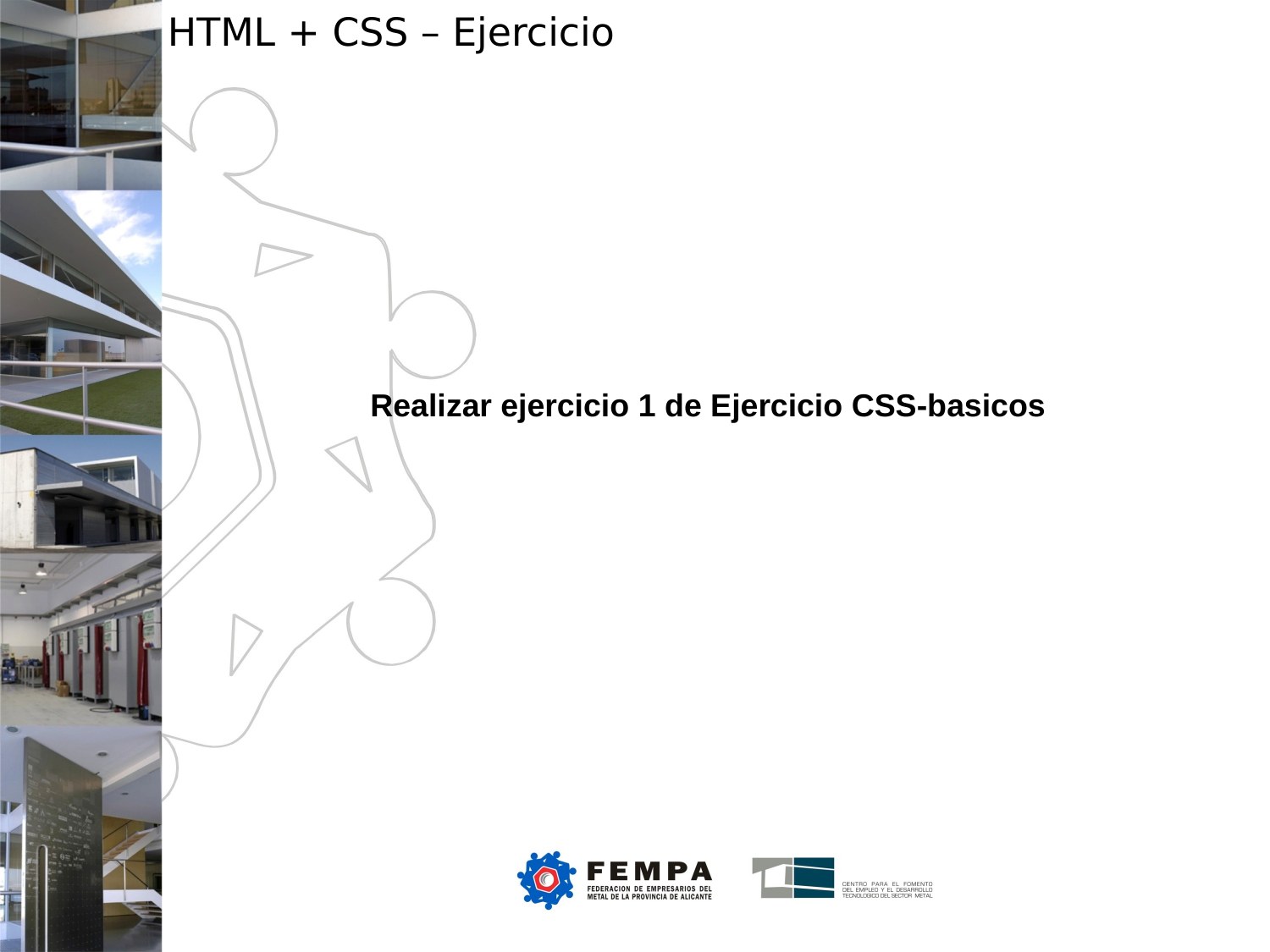

HTML + CSS – Ejercicio

Realizar ejercicio 1 de Ejercicio CSS-basicos